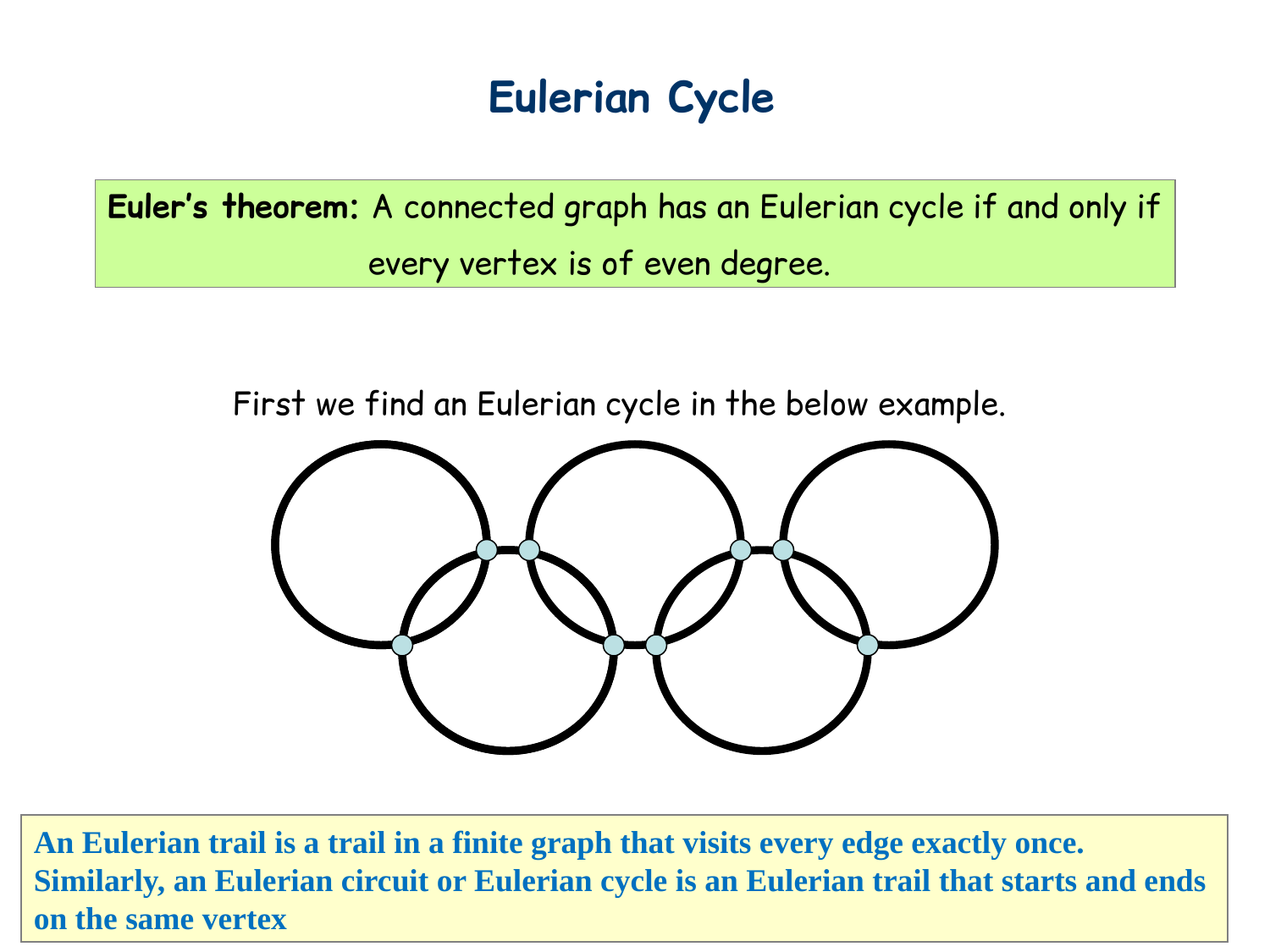

Eulerian Cycle
Euler’s theorem: A connected graph has an Eulerian cycle if and only if
	              every vertex is of even degree.
First we find an Eulerian cycle in the below example.

An Eulerian trail is a trail in a finite graph that visits every edge exactly once.
Similarly, an Eulerian circuit or Eulerian cycle is an Eulerian trail that starts and ends on the same vertex